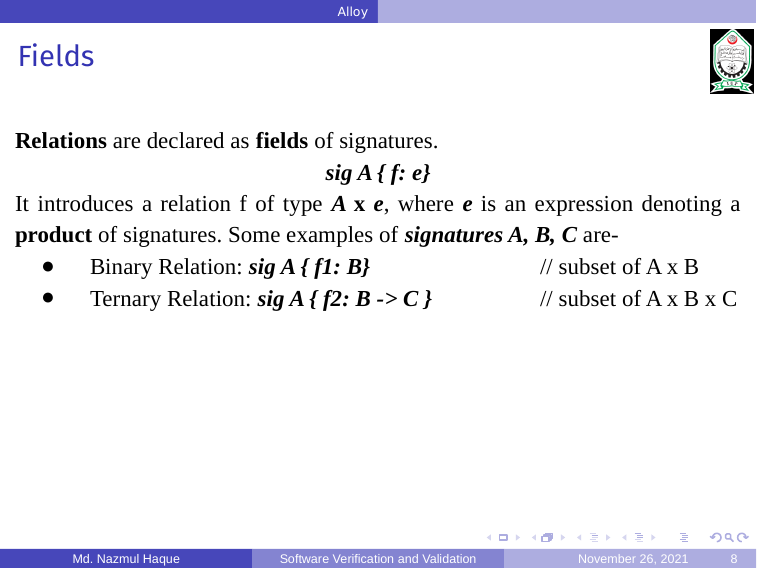

Alloy

Fields
Relations are declared as fields of signatures.
sig A { f: e}
It introduces a relation f of type A x e, where e is an expression denoting a product of signatures. Some examples of signatures A, B, C are-
Binary Relation: sig A { f1: B}		// subset of A x B
Ternary Relation: sig A { f2: B -> C }	// subset of A x B x C